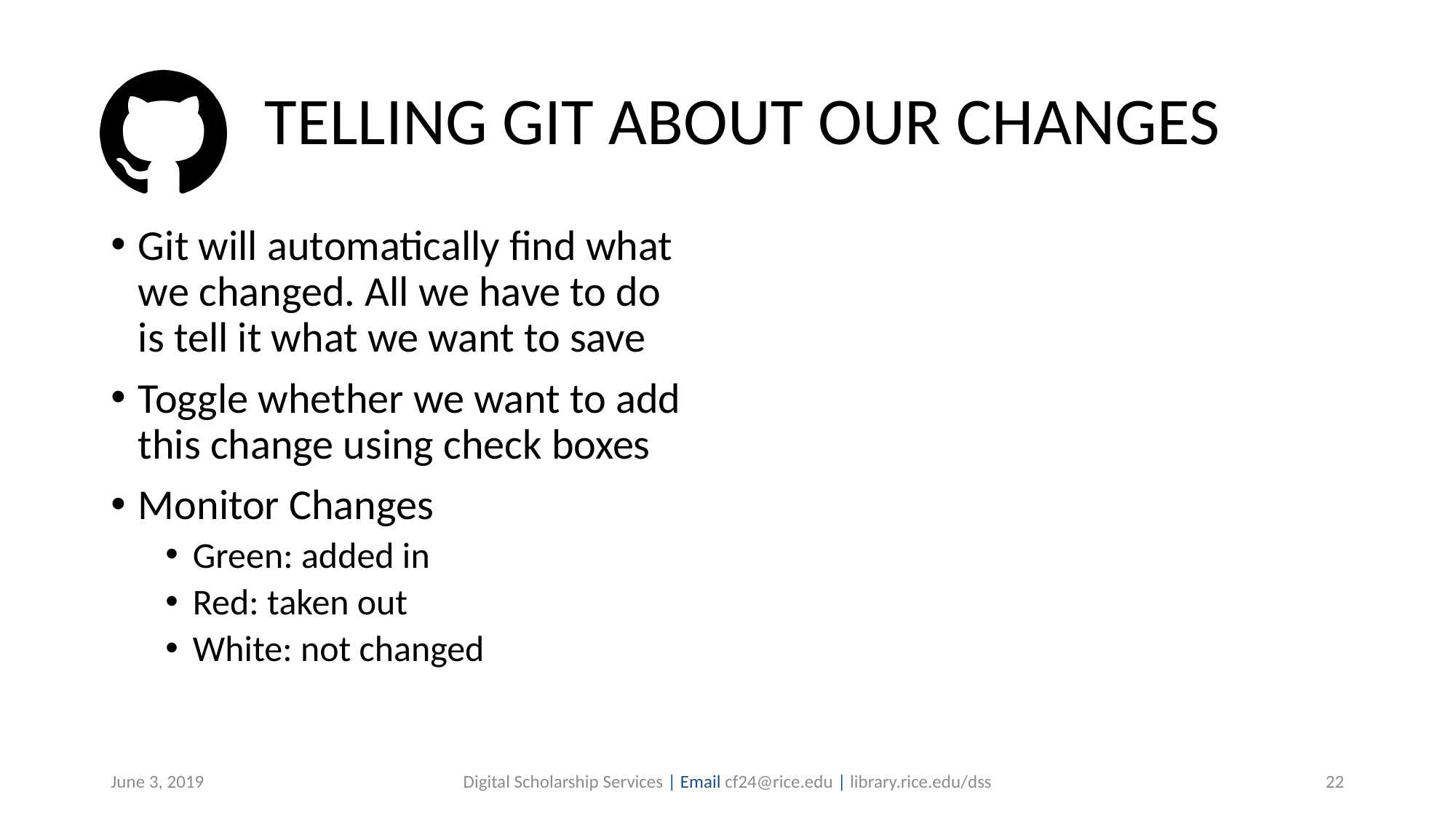

# TELLING GIT ABOUT OUR CHANGES
Git will automatically find what we changed. All we have to do is tell it what we want to save
Toggle whether we want to add this change using check boxes
Monitor Changes
Green: added in
Red: taken out
White: not changed
June 3, 2019
Digital Scholarship Services | Email cf24@rice.edu | library.rice.edu/dss
22